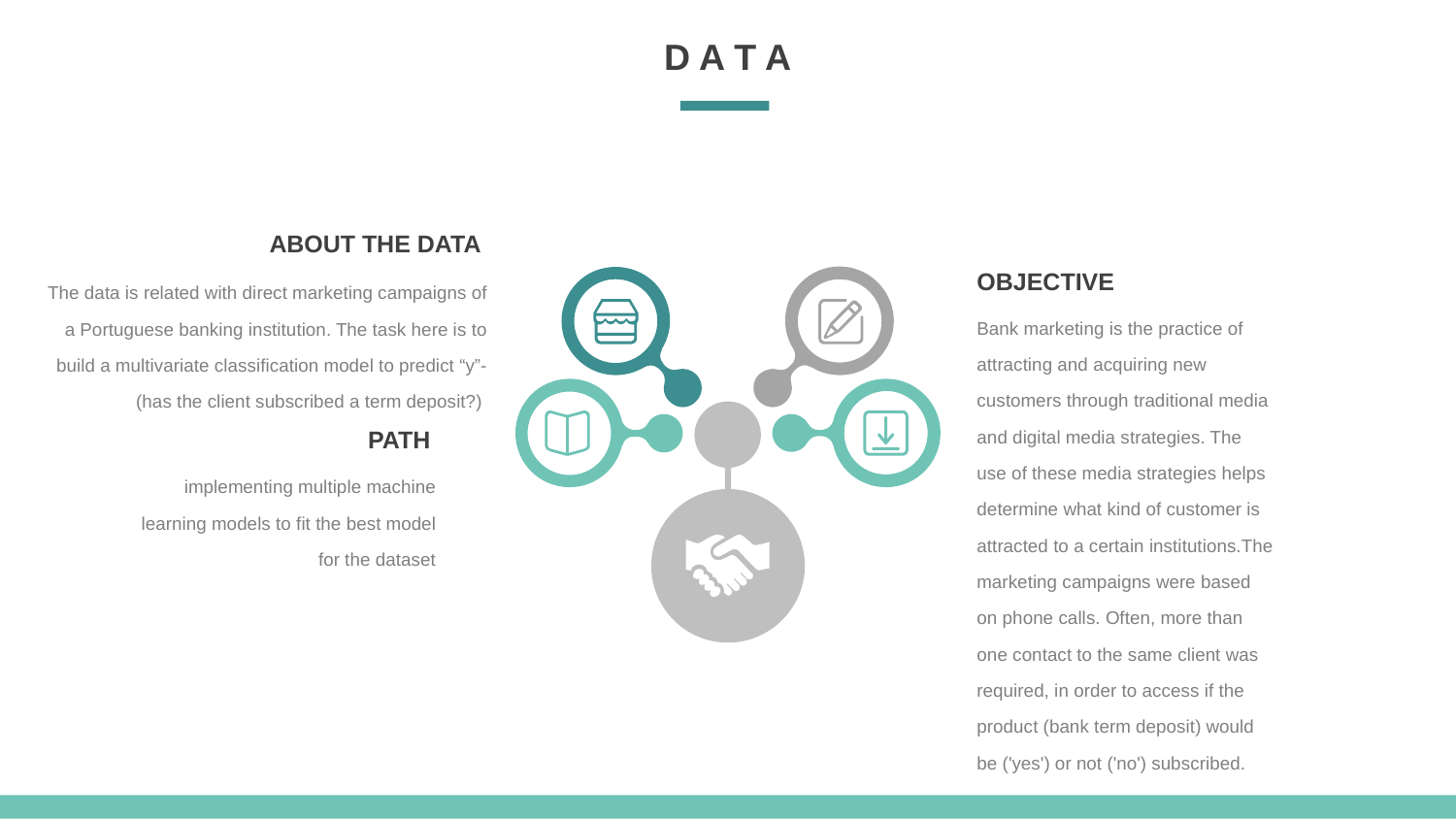

D A T A

ABOUT THE DATA
OBJECTIVE

The data is related with direct marketing campaigns of a Portuguese banking institution. The task here is to build a multivariate classification model to predict “y”-(has the client subscribed a term deposit?)
Bank marketing is the practice of attracting and acquiring new customers through traditional media and digital media strategies. The use of these media strategies helps determine what kind of customer is attracted to a certain institutions.The marketing campaigns were based on phone calls. Often, more than one contact to the same client was required, in order to access if the product (bank term deposit) would be ('yes') or not ('no') subscribed.

PATH
implementing multiple machine learning models to fit the best model for the dataset